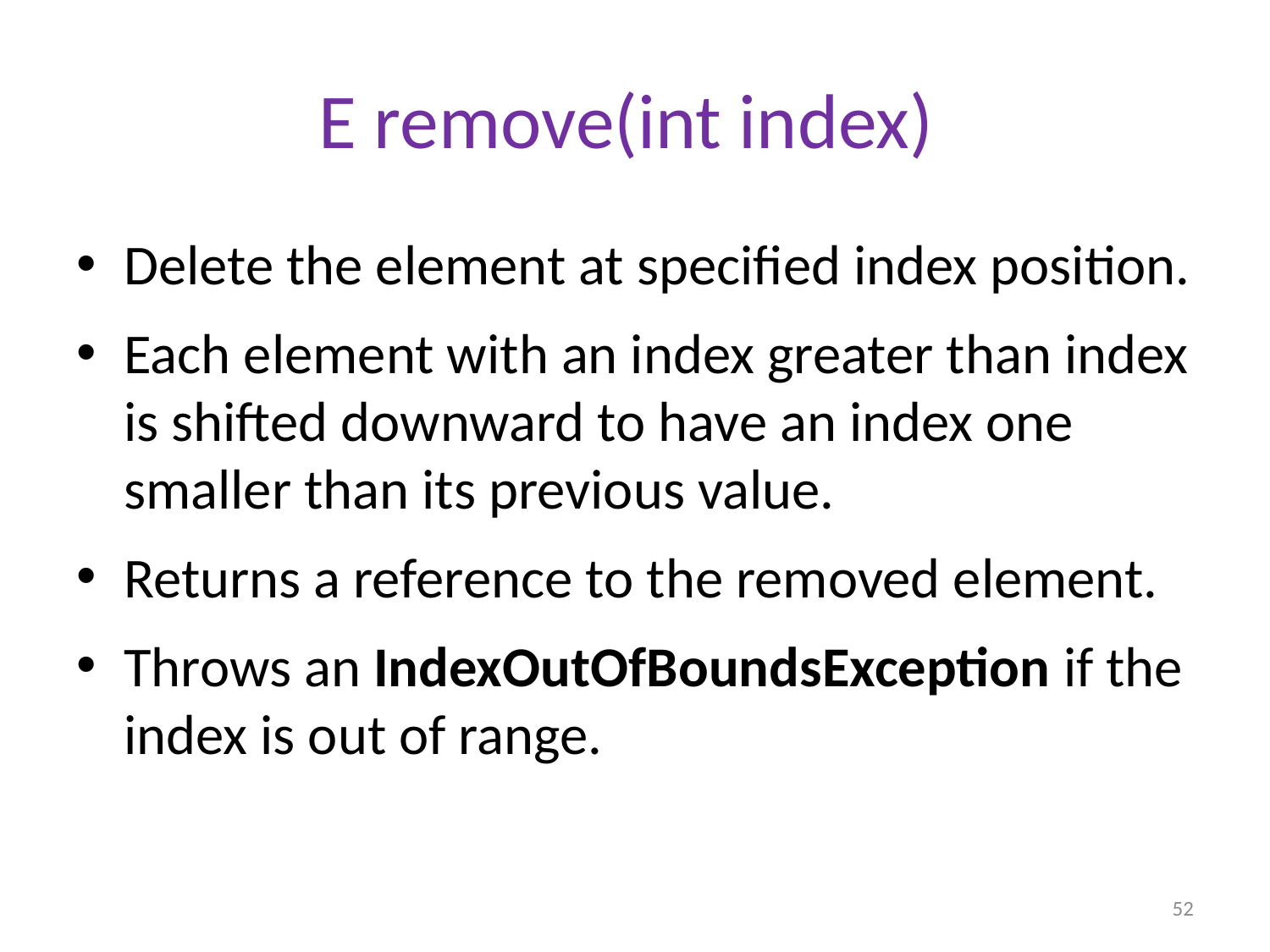

# E remove(int index)
Delete the element at specified index position.
Each element with an index greater than index is shifted downward to have an index one smaller than its previous value.
Returns a reference to the removed element.
Throws an IndexOutOfBoundsException if the index is out of range.
52